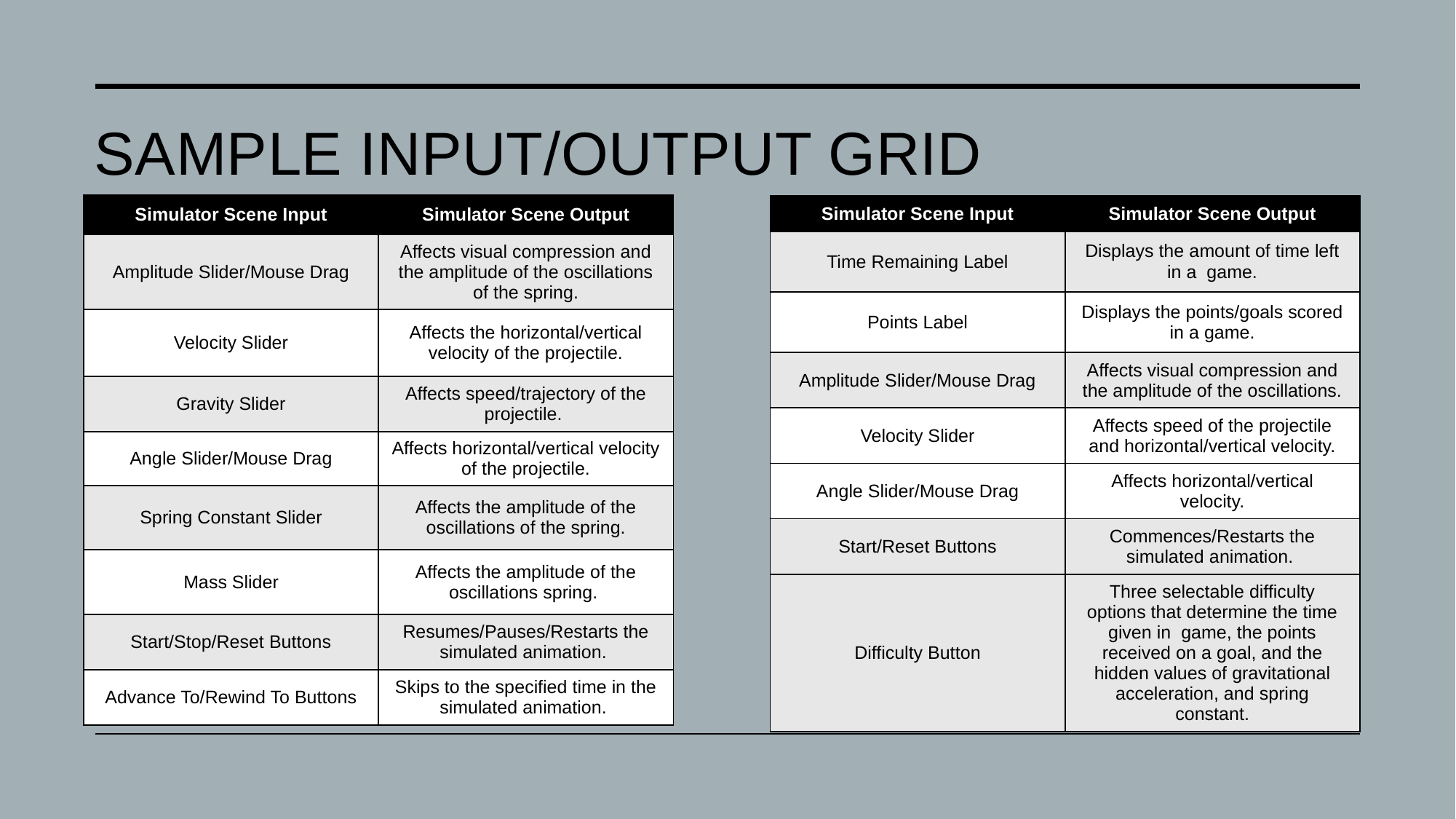

# Sample input/output grid
| Simulator Scene Input | Simulator Scene Output |
| --- | --- |
| Amplitude Slider/Mouse Drag | Affects visual compression and the amplitude of the oscillations of the spring. |
| Velocity Slider | Affects the horizontal/vertical velocity of the projectile. |
| Gravity Slider | Affects speed/trajectory of the projectile. |
| Angle Slider/Mouse Drag | Affects horizontal/vertical velocity of the projectile. |
| Spring Constant Slider | Affects the amplitude of the oscillations of the spring. |
| Mass Slider | Affects the amplitude of the oscillations spring. |
| Start/Stop/Reset Buttons | Resumes/Pauses/Restarts the simulated animation. |
| Advance To/Rewind To Buttons | Skips to the specified time in the simulated animation. |
| Simulator Scene Input | Simulator Scene Output |
| --- | --- |
| Time Remaining Label | Displays the amount of time left in a  game. |
| Points Label | Displays the points/goals scored in a game. |
| Amplitude Slider/Mouse Drag | Affects visual compression and the amplitude of the oscillations. |
| Velocity Slider | Affects speed of the projectile and horizontal/vertical velocity. |
| Angle Slider/Mouse Drag | Affects horizontal/vertical velocity. |
| Start/Reset Buttons | Commences/Restarts the simulated animation. |
| Difficulty Button | Three selectable difficulty options that determine the time given in  game, the points received on a goal, and the hidden values of gravitational acceleration, and spring constant. |